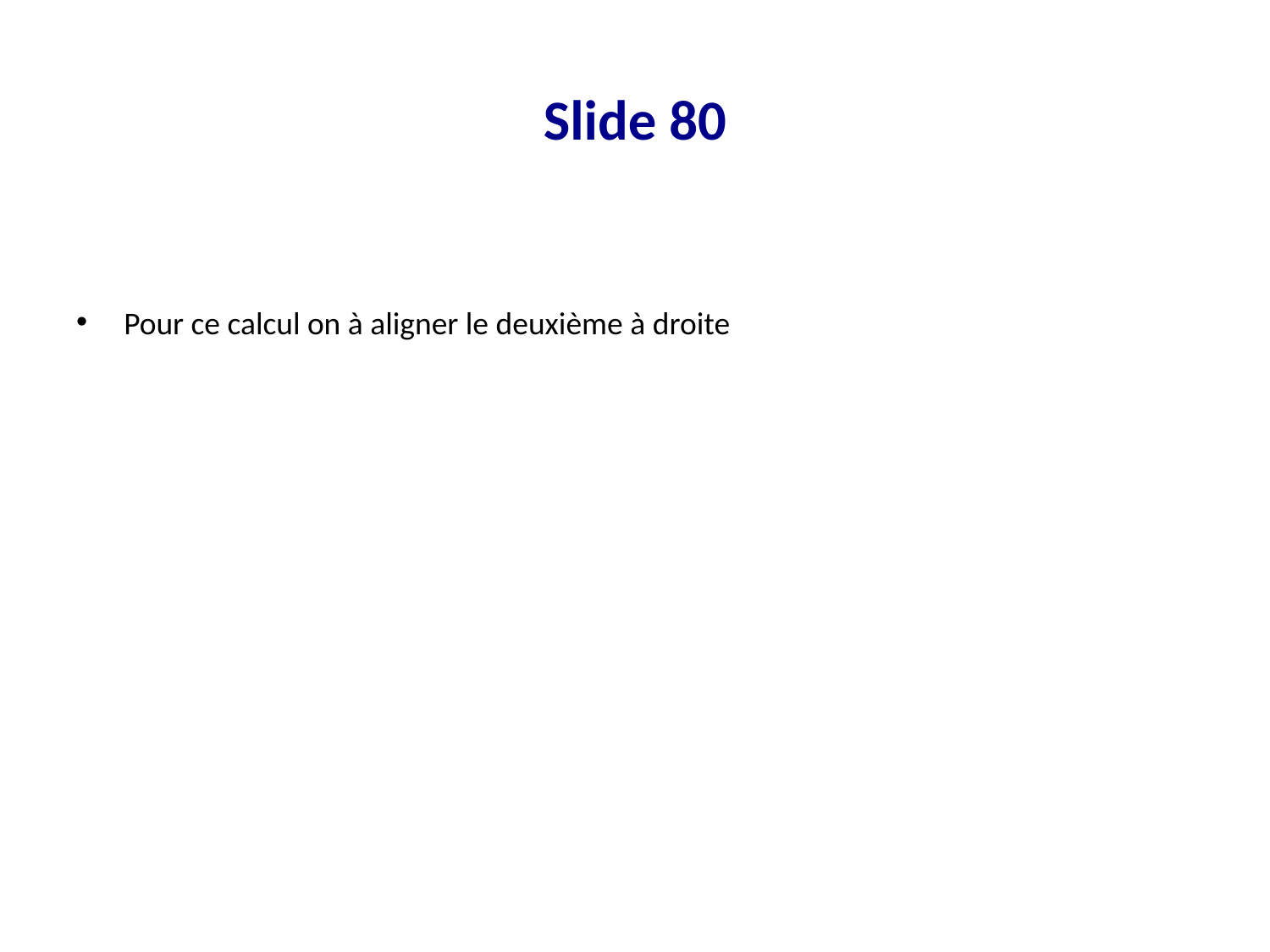

# Slide 80

Pour ce calcul on à aligner le deuxième à droite